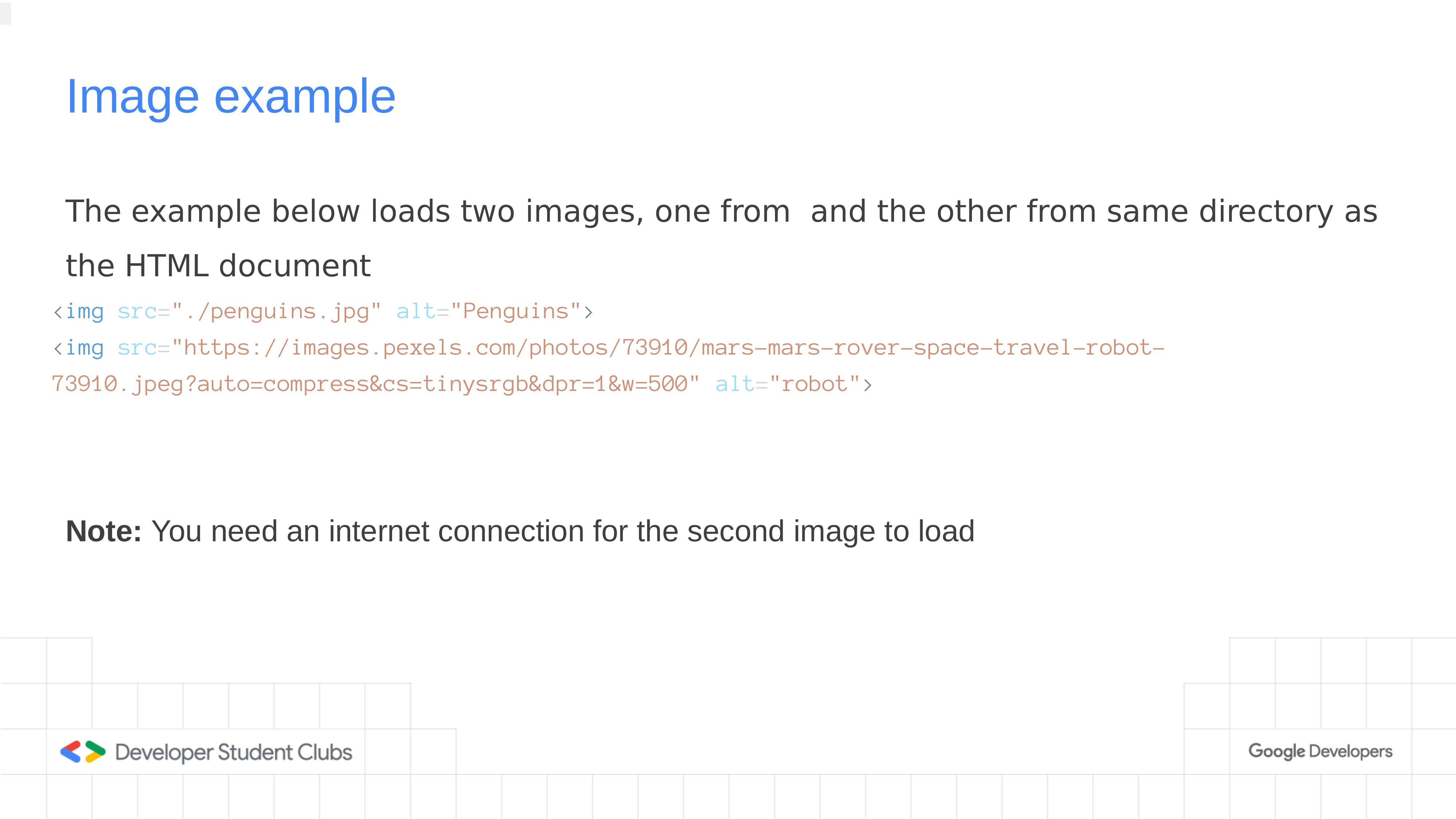

Image example
The example below loads two images, one from  and the other from same directory as the HTML document
<img src="./penguins.jpg" alt="Penguins">
<img src="https://images.pexels.com/photos/73910/mars-mars-rover-space-travel-robot-73910.jpeg?auto=compress&cs=tinysrgb&dpr=1&w=500" alt="robot">

Note: You need an internet connection for the second image to load